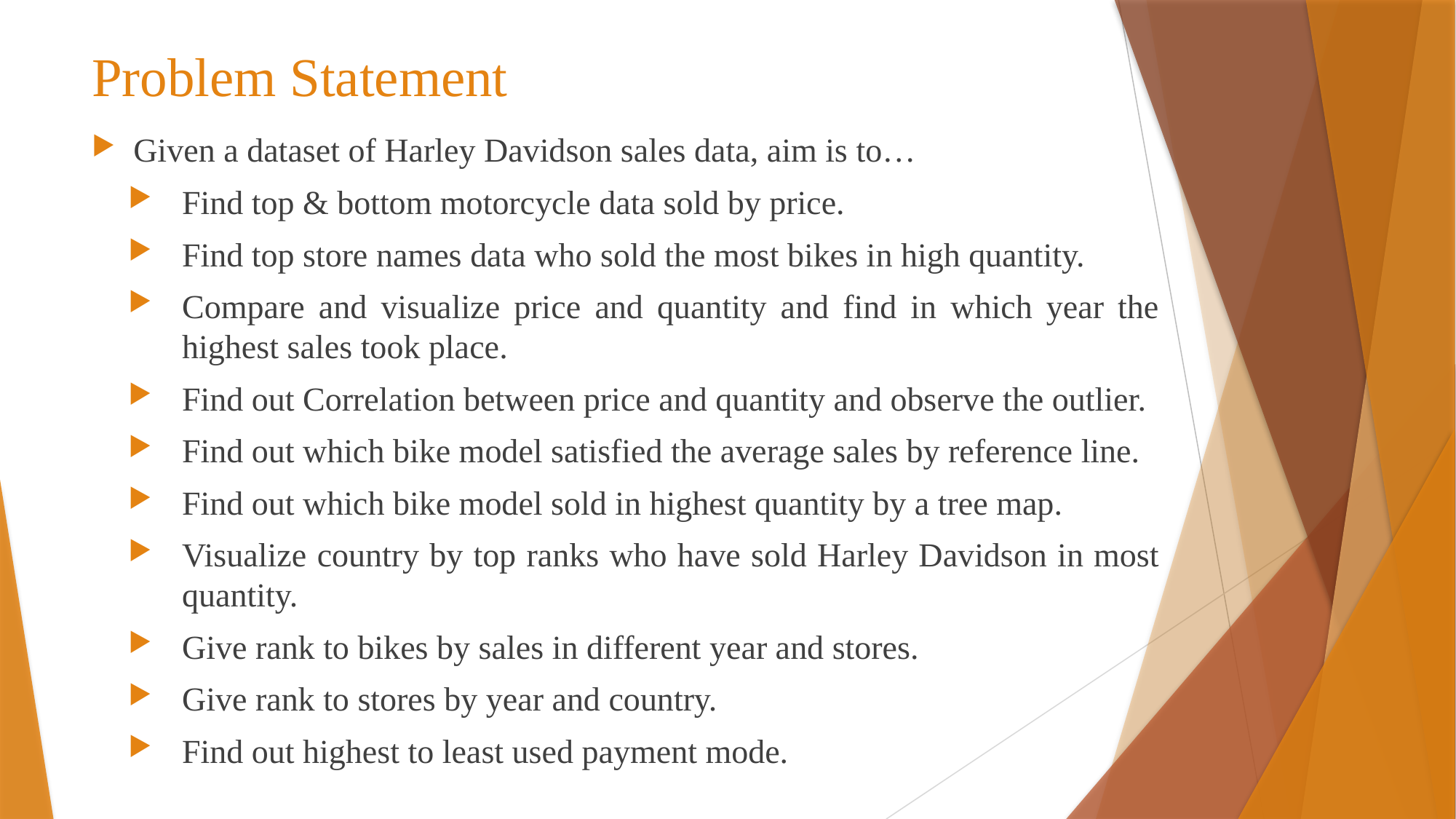

# Problem Statement
Given a dataset of Harley Davidson sales data, aim is to…
Find top & bottom motorcycle data sold by price.
Find top store names data who sold the most bikes in high quantity.
Compare and visualize price and quantity and find in which year the highest sales took place.
Find out Correlation between price and quantity and observe the outlier.
Find out which bike model satisfied the average sales by reference line.
Find out which bike model sold in highest quantity by a tree map.
Visualize country by top ranks who have sold Harley Davidson in most quantity.
Give rank to bikes by sales in different year and stores.
Give rank to stores by year and country.
Find out highest to least used payment mode.